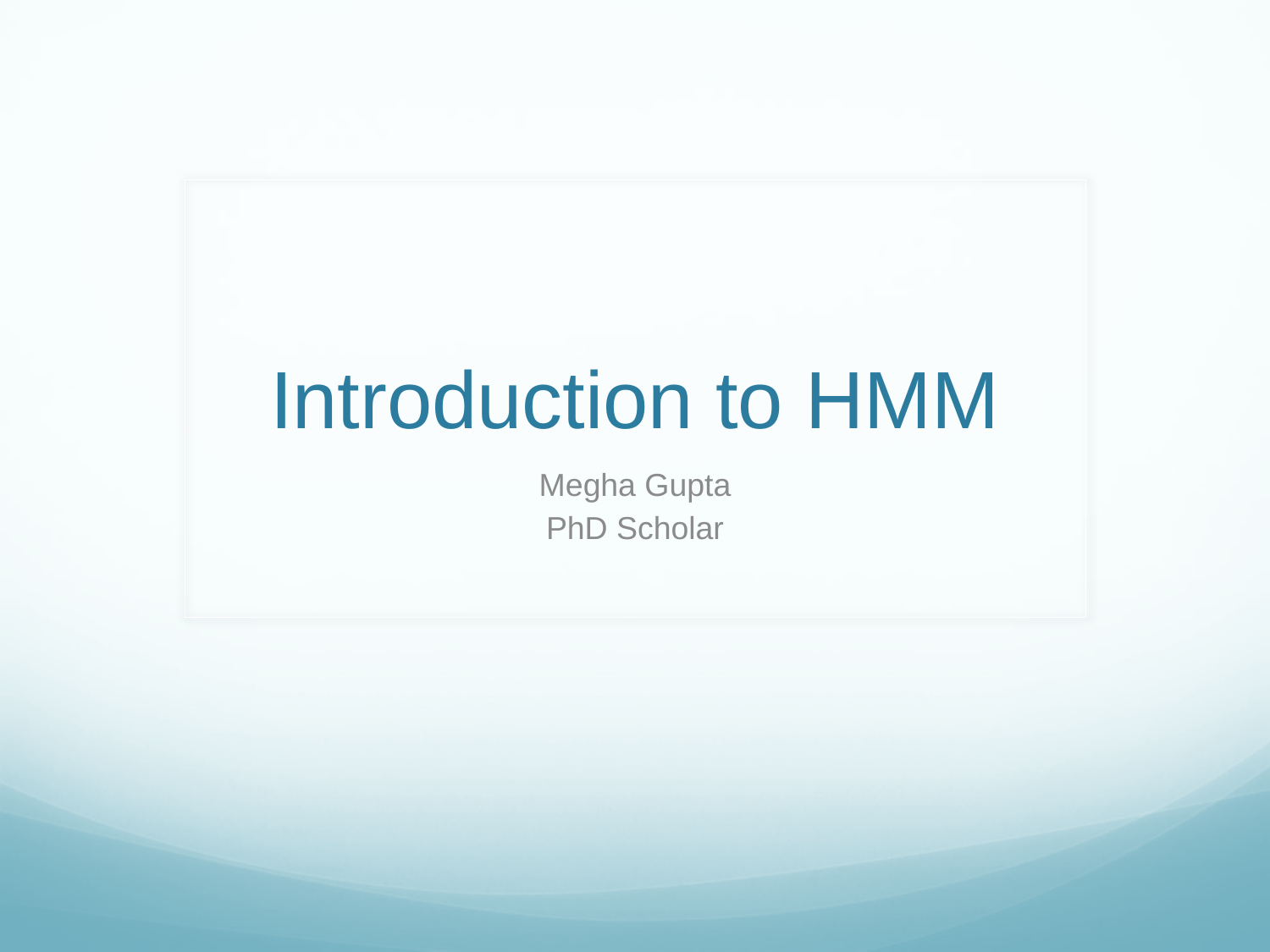

# Introduction to HMM
Megha Gupta
PhD Scholar